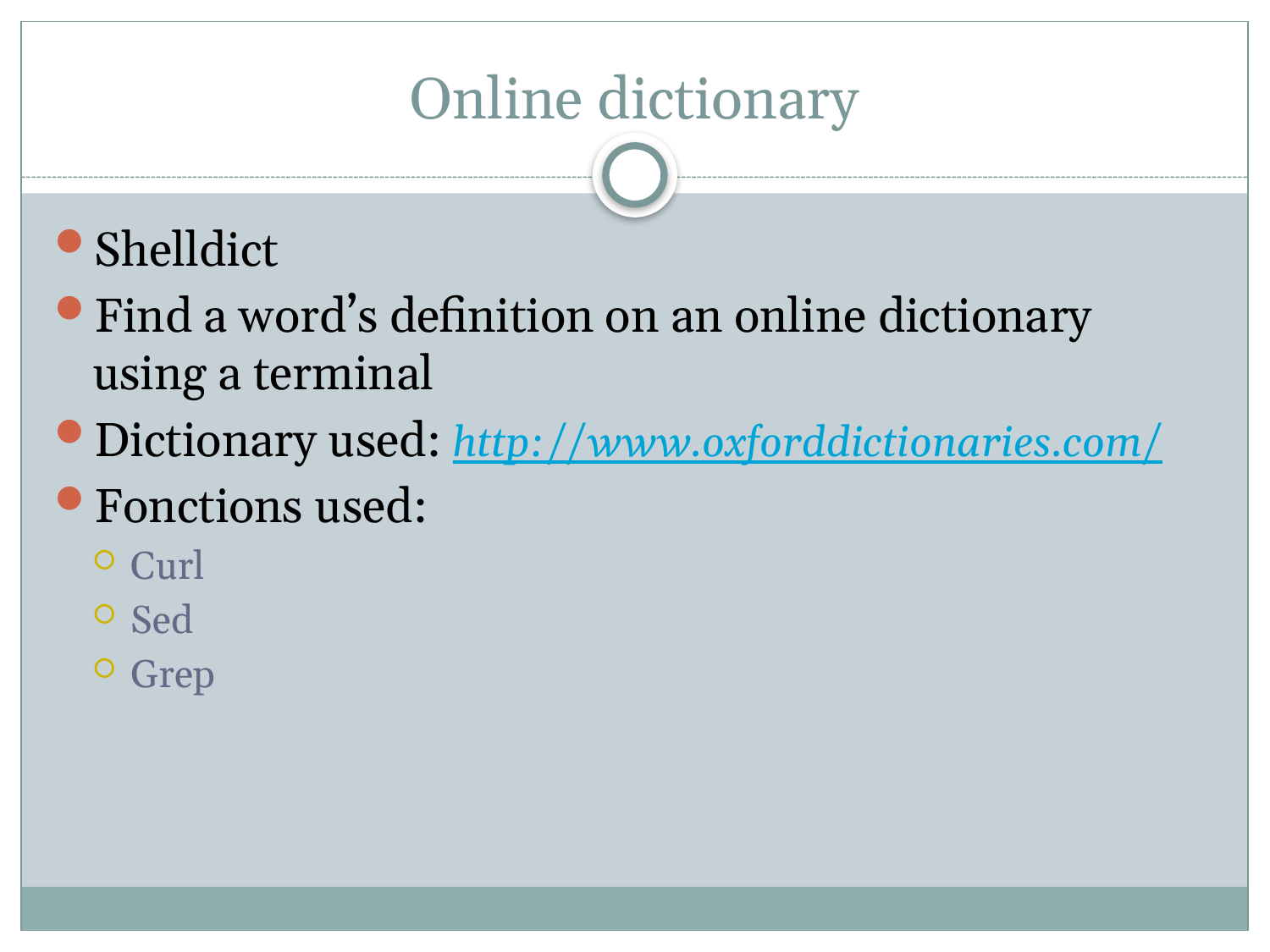

# Online dictionary
Shelldict
Find a word’s definition on an online dictionary using a terminal
Dictionary used: http://www.oxforddictionaries.com/
Fonctions used:
Curl
Sed
Grep